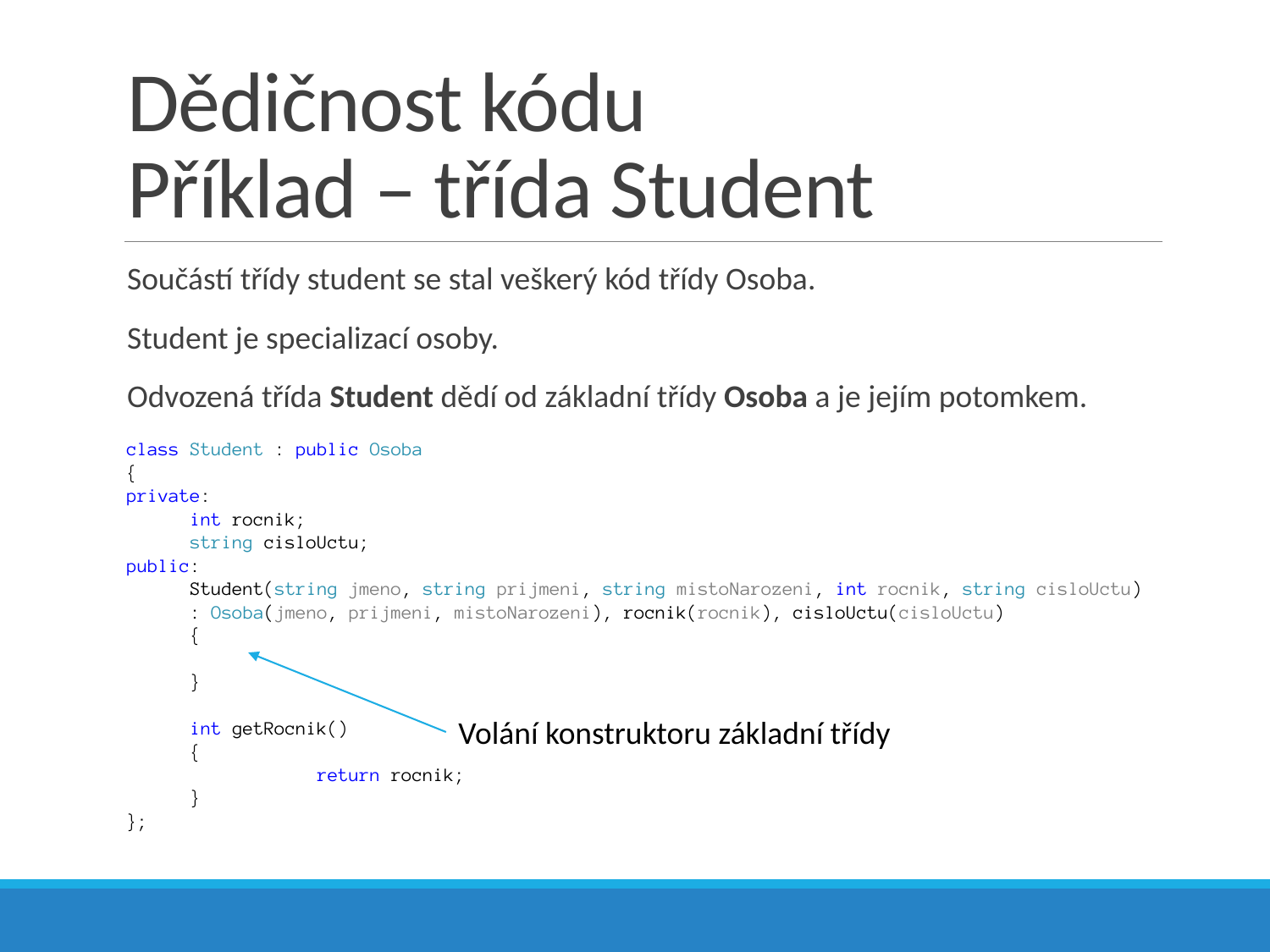

# Dědičnost kódu Příklad – třída Student
Součástí třídy student se stal veškerý kód třídy Osoba.
Student je specializací osoby.
Odvozená třída Student dědí od základní třídy Osoba a je jejím potomkem.
class Student : public Osoba
{
private:
int rocnik;
string cisloUctu;
public:
Student(string jmeno, string prijmeni, string mistoNarozeni, int rocnik, string cisloUctu)
: Osoba(jmeno, prijmeni, mistoNarozeni), rocnik(rocnik), cisloUctu(cisloUctu)
{

}

int getRocnik()
{
	return rocnik;
}
};
Volání konstruktoru základní třídy